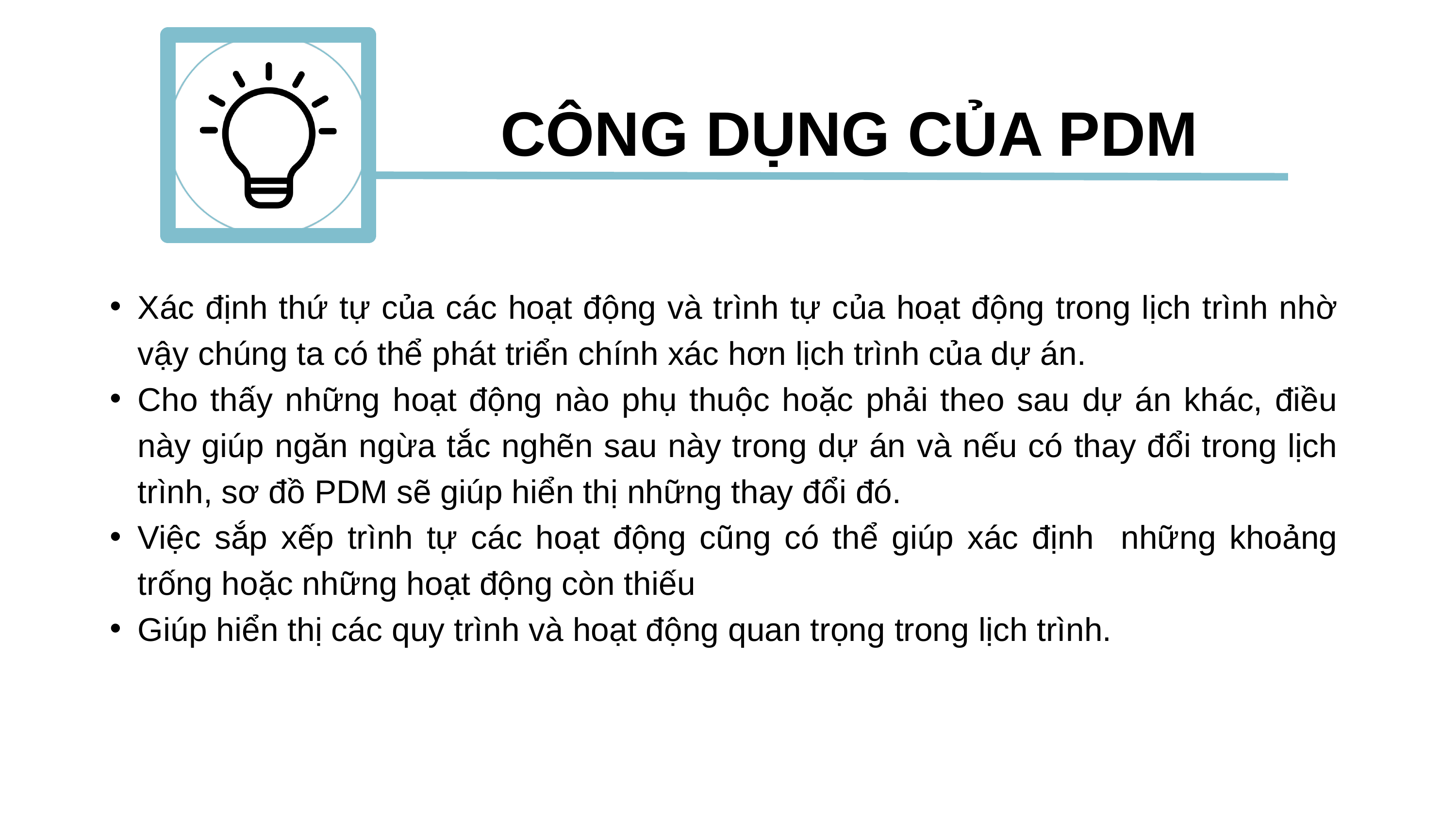

CÔNG DỤNG CỦA PDM

Xác định thứ tự của các hoạt động và trình tự của hoạt động trong lịch trình nhờ vậy chúng ta có thể phát triển chính xác hơn lịch trình của dự án.
Cho thấy những hoạt động nào phụ thuộc hoặc phải theo sau dự án khác, điều này giúp ngăn ngừa tắc nghẽn sau này trong dự án và nếu có thay đổi trong lịch trình, sơ đồ PDM sẽ giúp hiển thị những thay đổi đó.
Việc sắp xếp trình tự các hoạt động cũng có thể giúp xác định  những khoảng trống hoặc những hoạt động còn thiếu
Giúp hiển thị các quy trình và hoạt động quan trọng trong lịch trình.